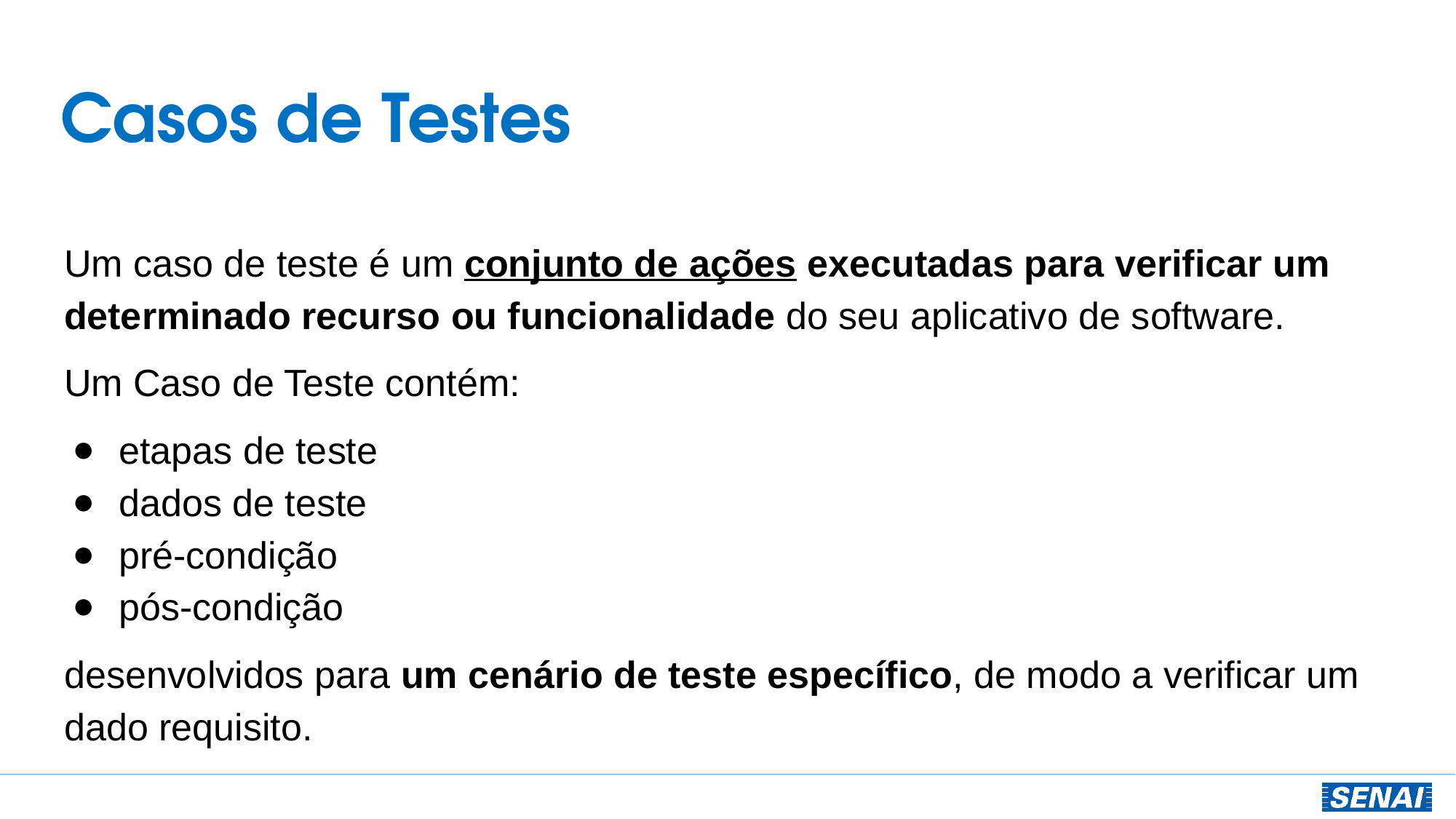

# Casos de Testes
Um caso de teste é um conjunto de ações executadas para verificar um determinado recurso ou funcionalidade do seu aplicativo de software.
Um Caso de Teste contém:
etapas de teste
dados de teste
pré-condição
pós-condição
desenvolvidos para um cenário de teste específico, de modo a verificar um dado requisito.